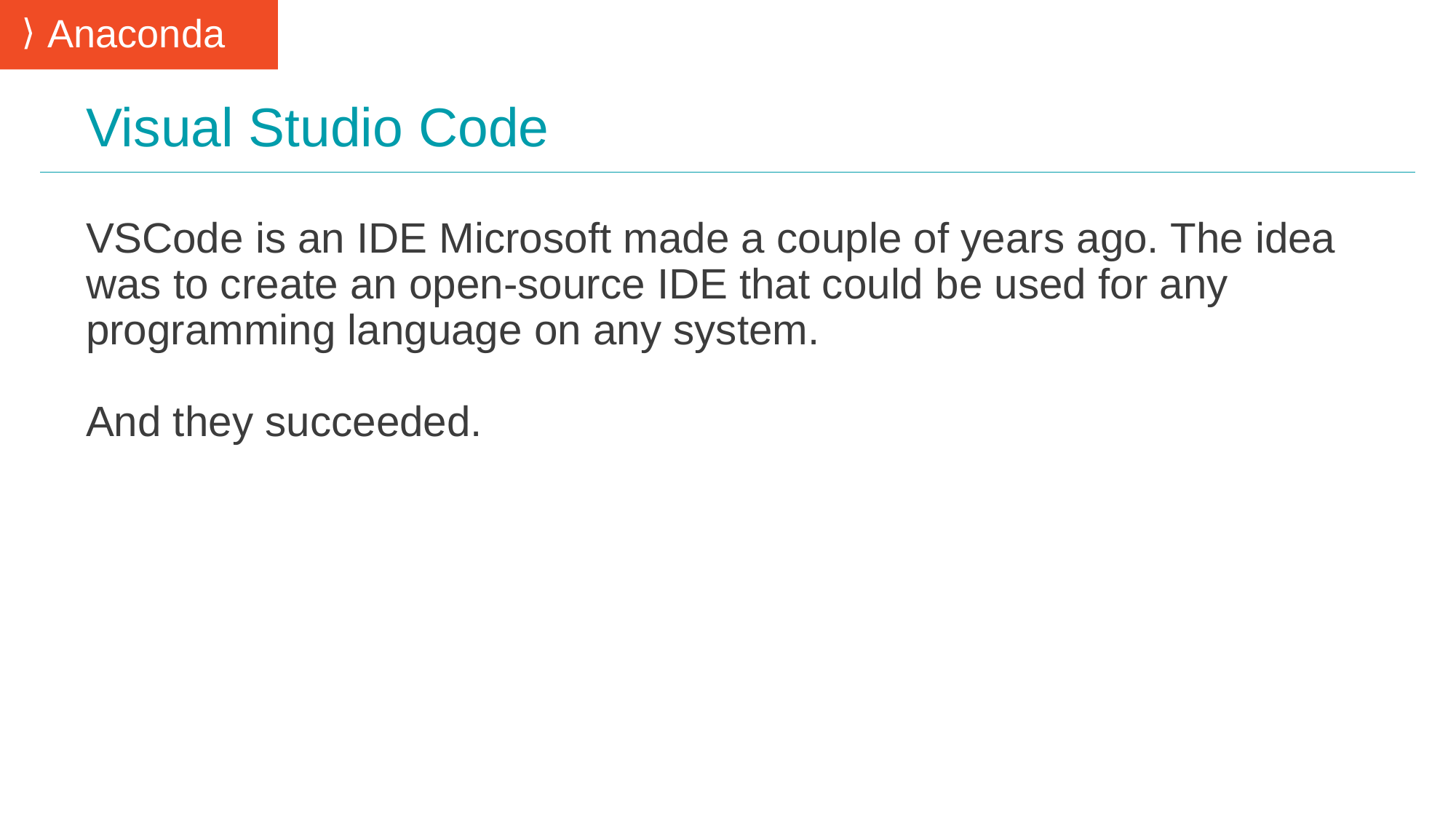

Anaconda
# Visual Studio Code
VSCode is an IDE Microsoft made a couple of years ago. The idea was to create an open-source IDE that could be used for any programming language on any system.

And they succeeded.